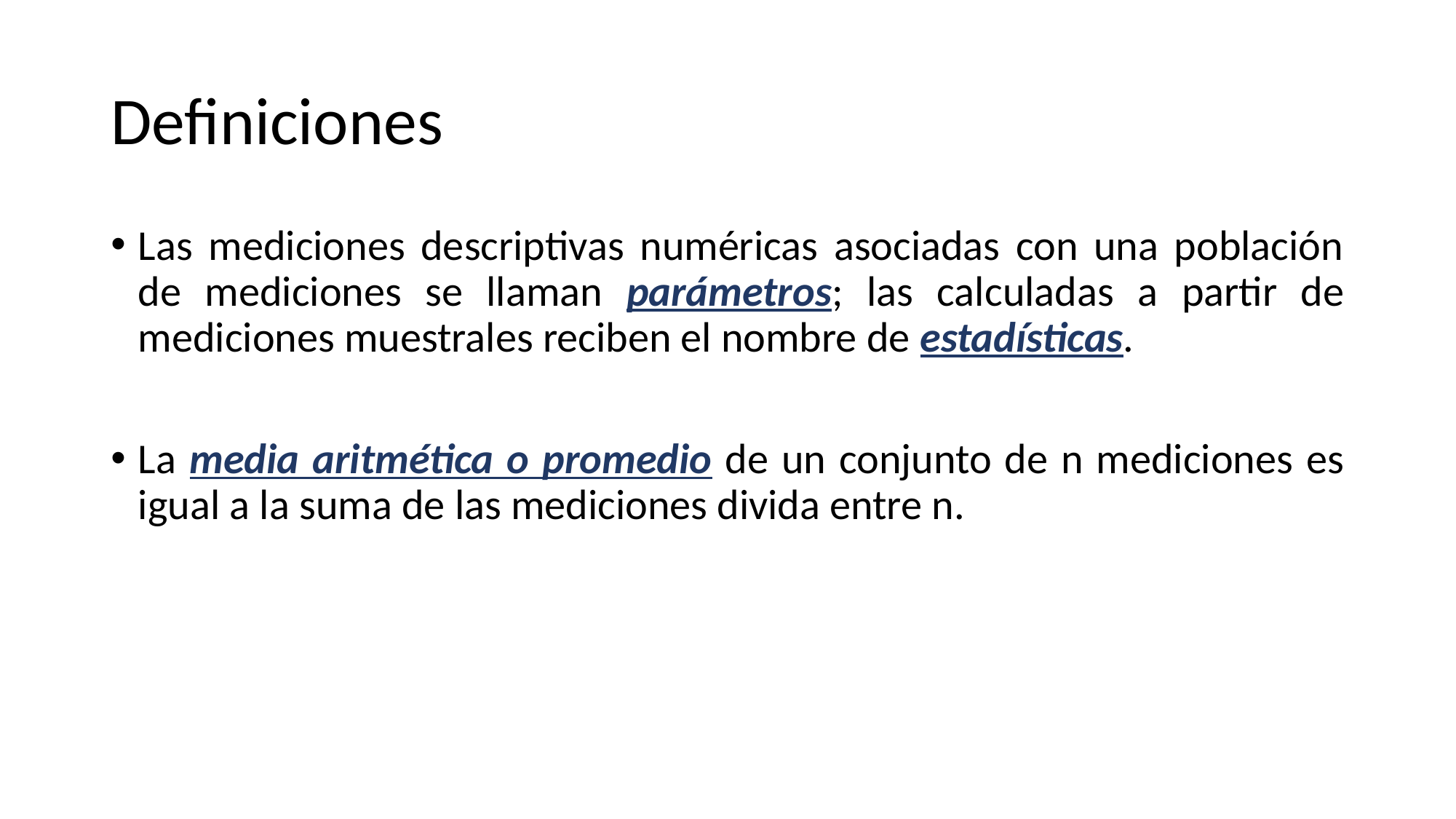

# Definiciones
Las mediciones descriptivas numéricas asociadas con una población de mediciones se llaman parámetros; las calculadas a partir de mediciones muestrales reciben el nombre de estadísticas.

La media aritmética o promedio de un conjunto de n mediciones es igual a la suma de las mediciones divida entre n.